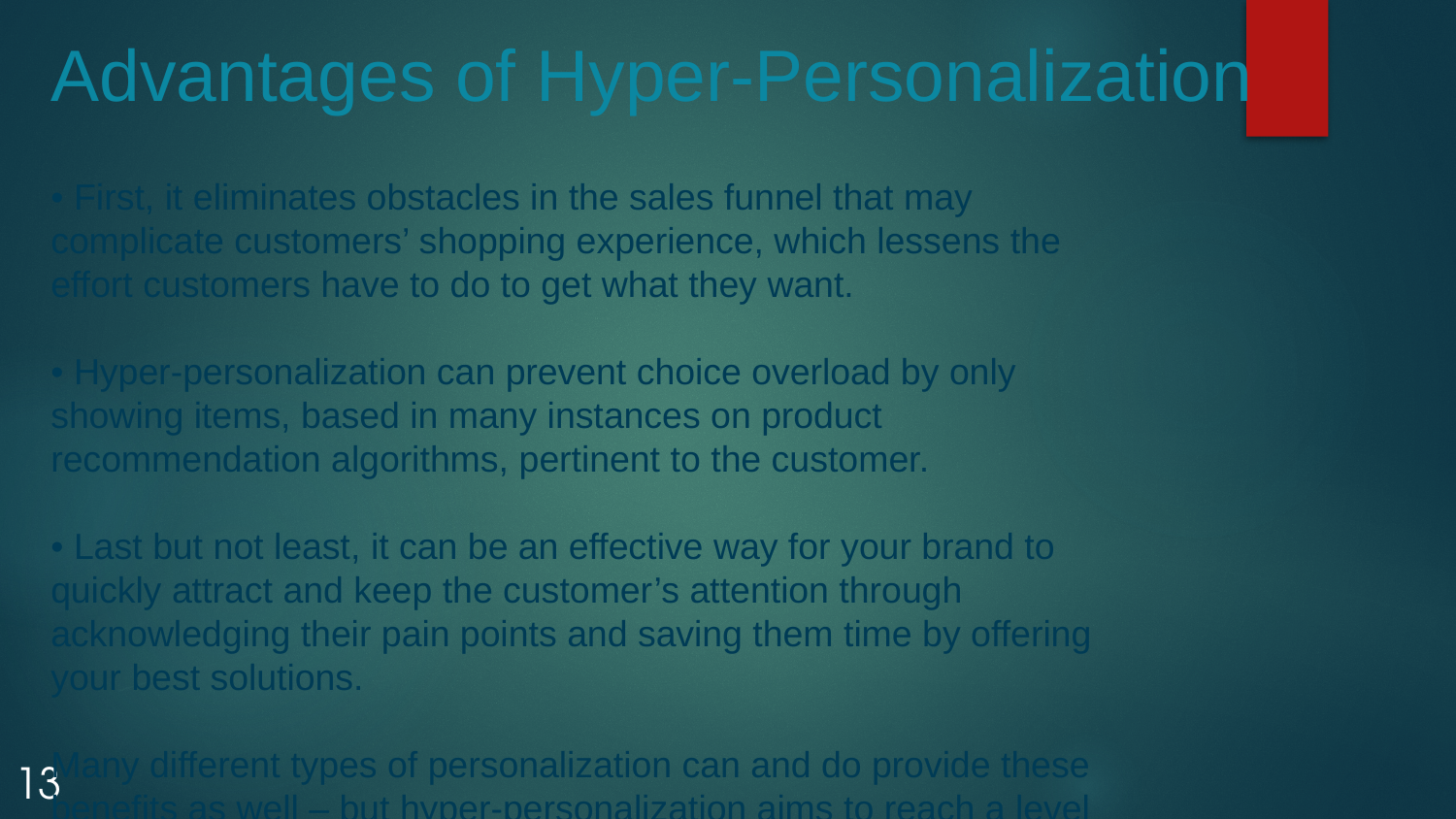

Advantages of Hyper-Personalization
• First, it eliminates obstacles in the sales funnel that may complicate customers’ shopping experience, which lessens the effort customers have to do to get what they want.

• Hyper-personalization can prevent choice overload by only showing items, based in many instances on product recommendation algorithms, pertinent to the customer.

• Last but not least, it can be an effective way for your brand to quickly attract and keep the customer’s attention through acknowledging their pain points and saving them time by offering your best solutions.

Many different types of personalization can and do provide these benefits as well – but hyper-personalization aims to reach a level of granularity, specificity and scale that usually only comes with advanced automation and the requisite data and customer knowledge.
13